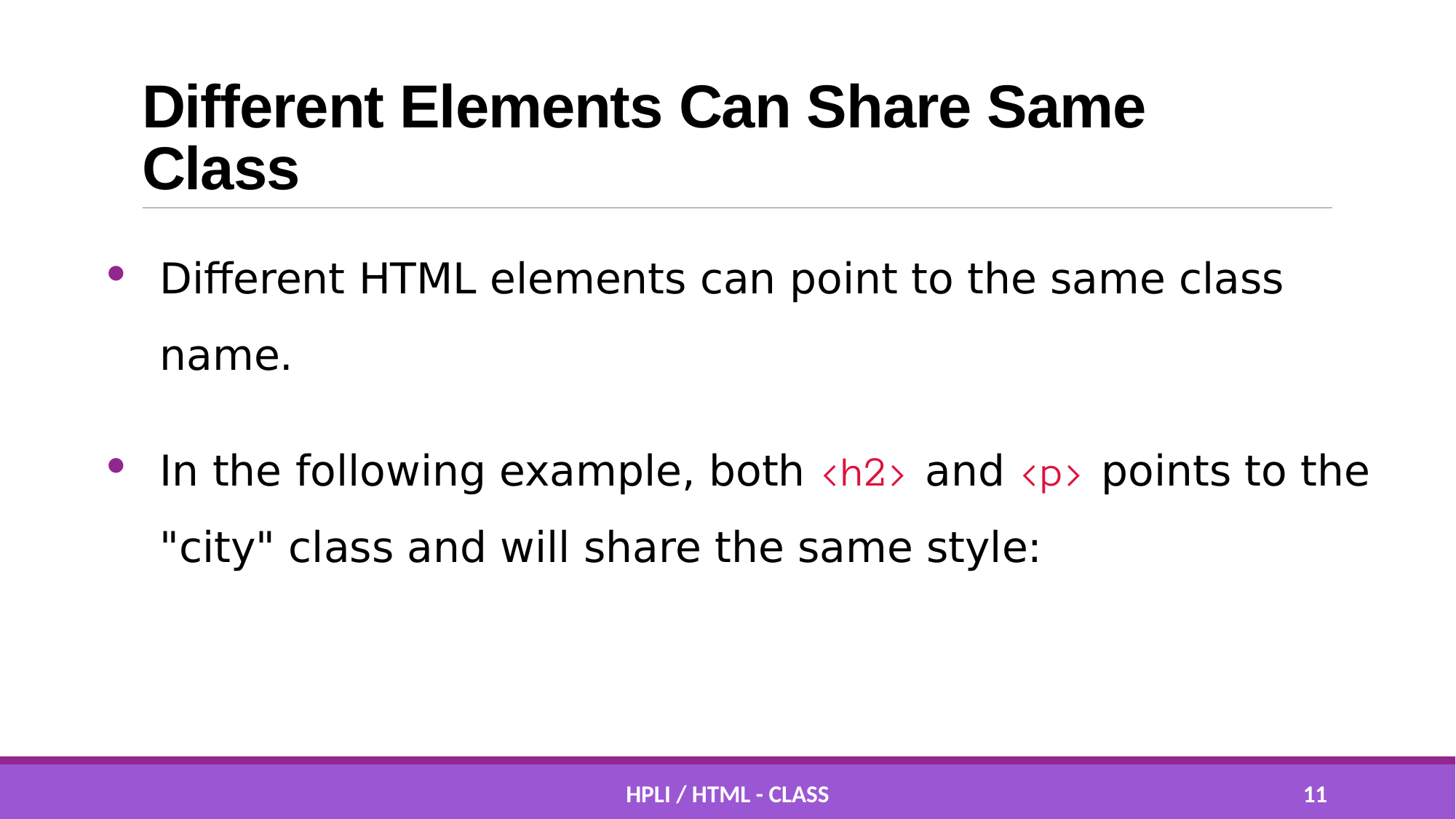

# Different Elements Can Share Same Class
Different HTML elements can point to the same class name.
In the following example, both <h2> and <p> points to the "city" class and will share the same style:
HPLI / HTML - class
11